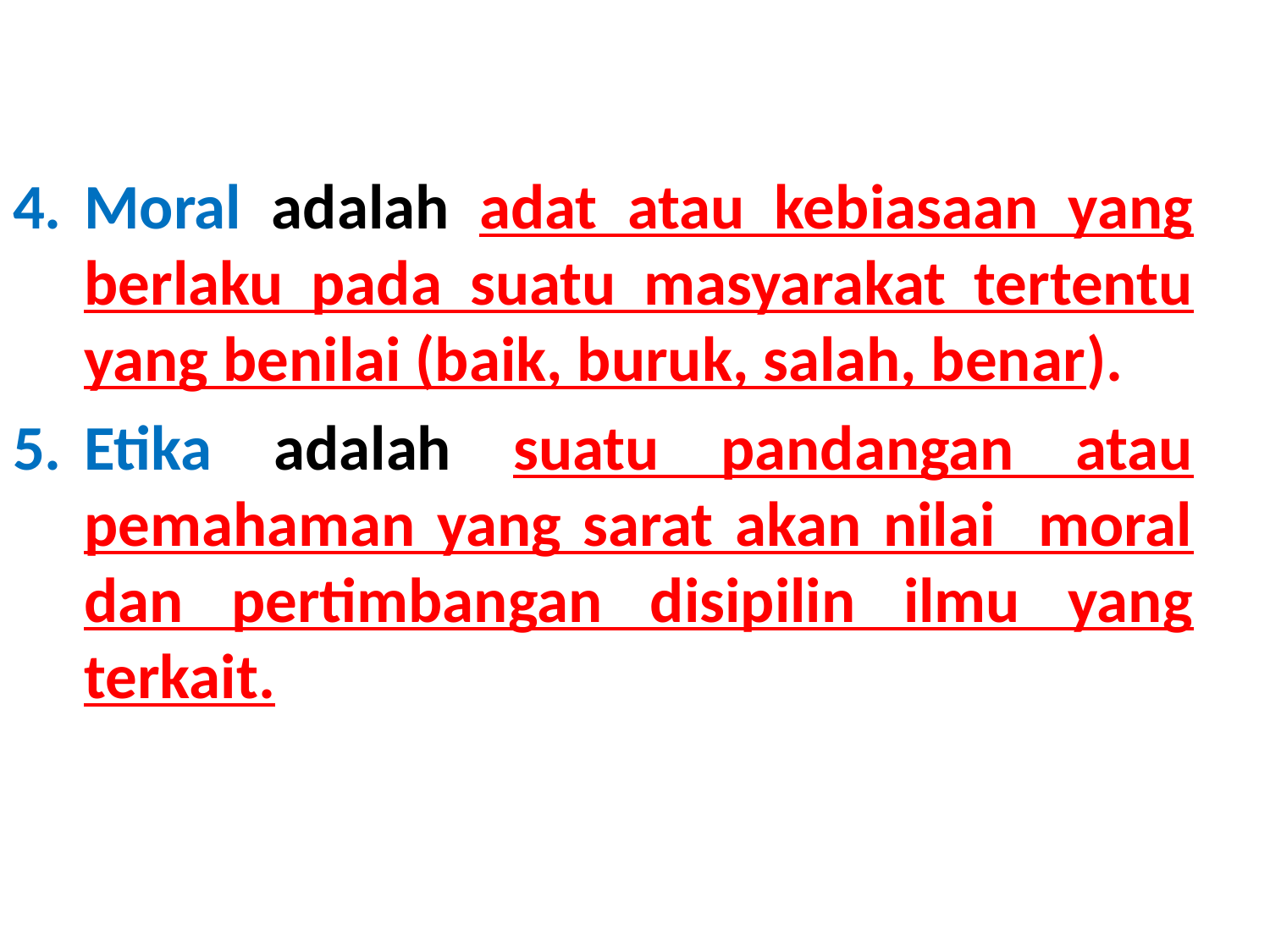

Moral adalah adat atau kebiasaan yang berlaku pada suatu masyarakat tertentu yang benilai (baik, buruk, salah, benar).
Etika adalah suatu pandangan atau pemahaman yang sarat akan nilai  moral dan pertimbangan disipilin ilmu yang terkait.